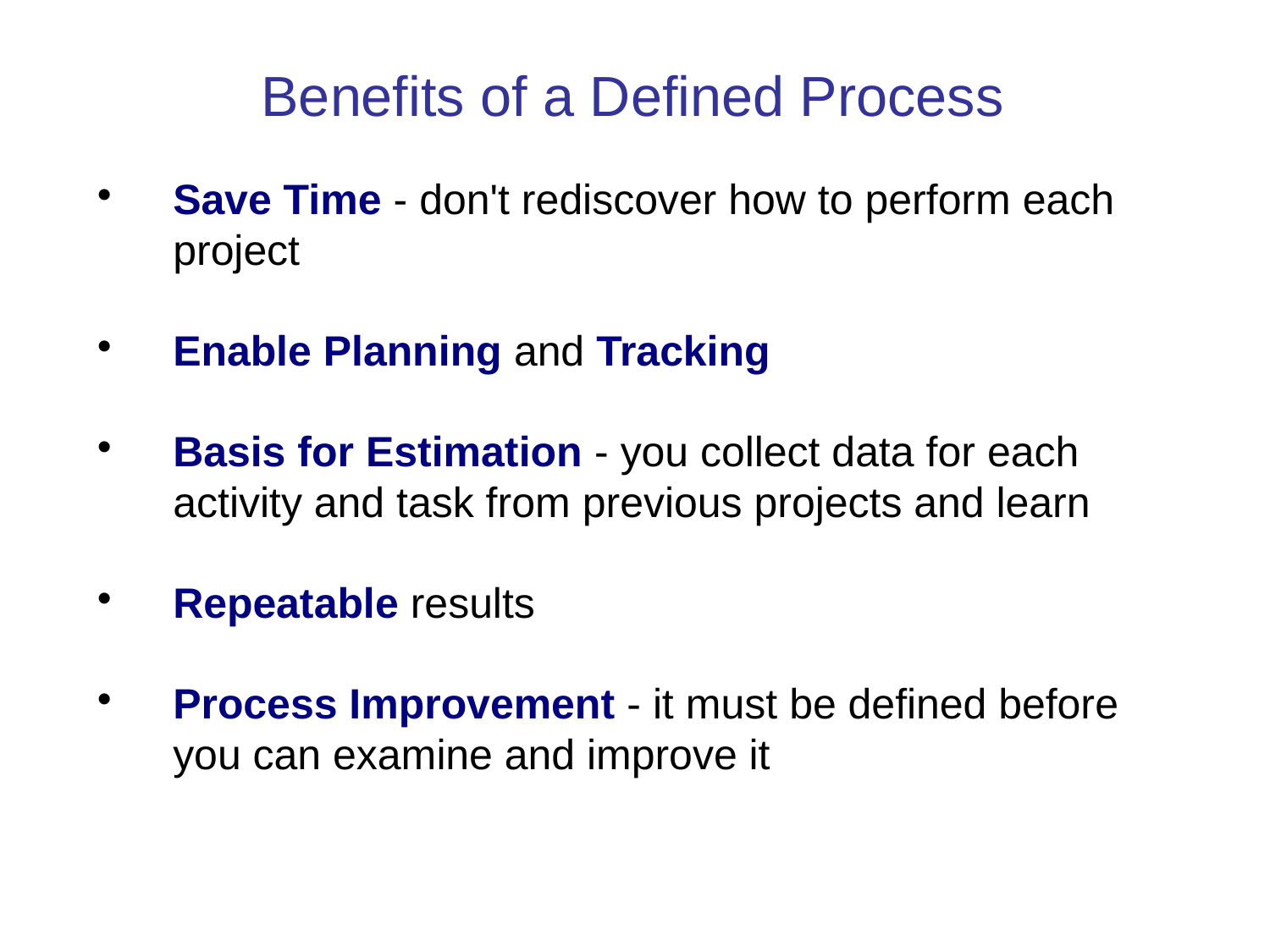

Benefits of a Defined Process
Save Time - don't rediscover how to perform each project
Enable Planning and Tracking
Basis for Estimation - you collect data for each activity and task from previous projects and learn
Repeatable results
Process Improvement - it must be defined before you can examine and improve it